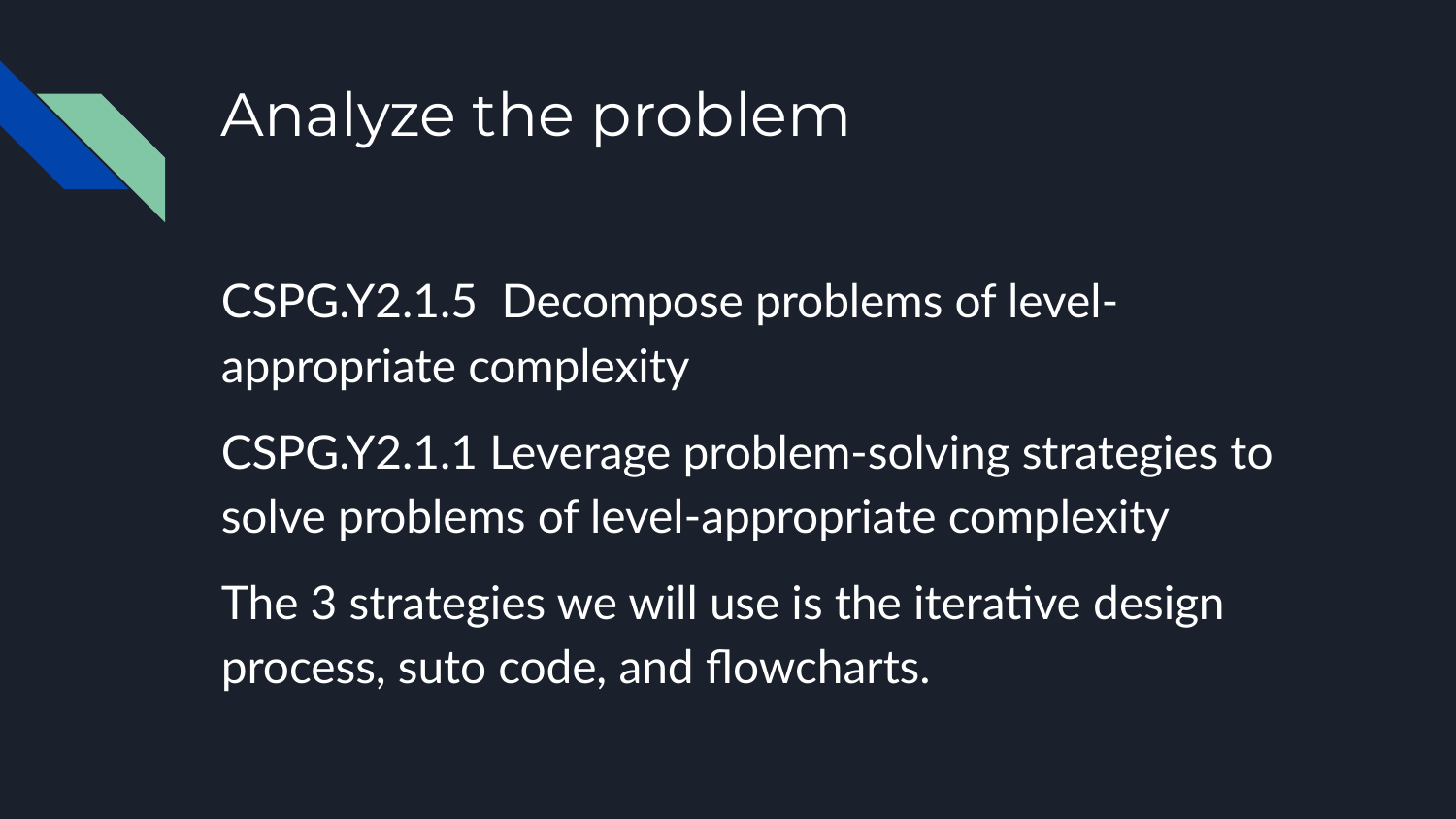

# Analyze the problem
CSPG.Y2.1.5  Decompose problems of level-appropriate complexity
CSPG.Y2.1.1 Leverage problem-solving strategies to solve problems of level-appropriate complexity
The 3 strategies we will use is the iterative design process, suto code, and flowcharts.